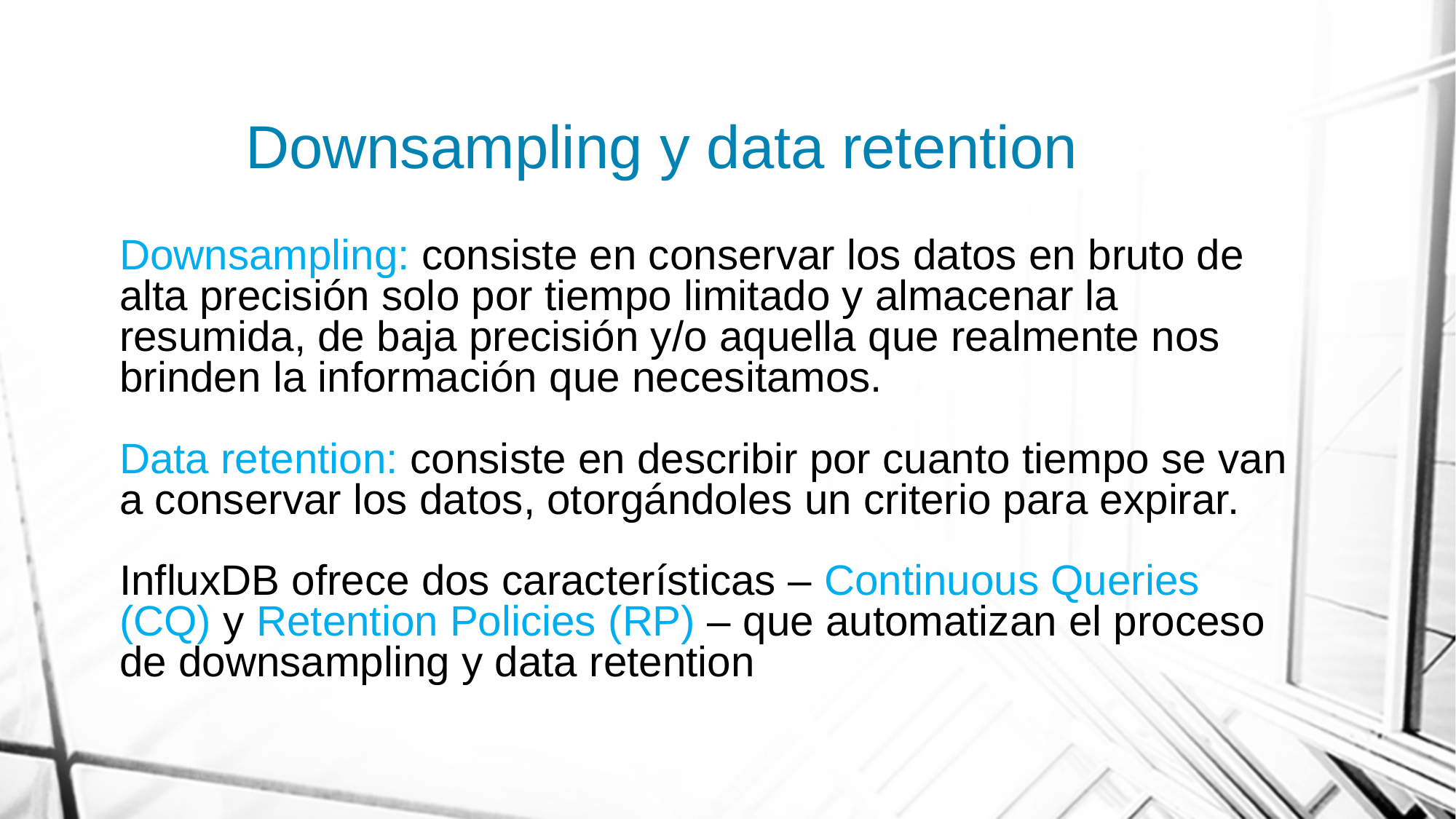

Downsampling y data retention
# Downsampling: consiste en conservar los datos en bruto de alta precisión solo por tiempo limitado y almacenar la resumida, de baja precisión y/o aquella que realmente nos brinden la información que necesitamos. Data retention: consiste en describir por cuanto tiempo se van a conservar los datos, otorgándoles un criterio para expirar. InfluxDB ofrece dos características – Continuous Queries (CQ) y Retention Policies (RP) – que automatizan el proceso de downsampling y data retention